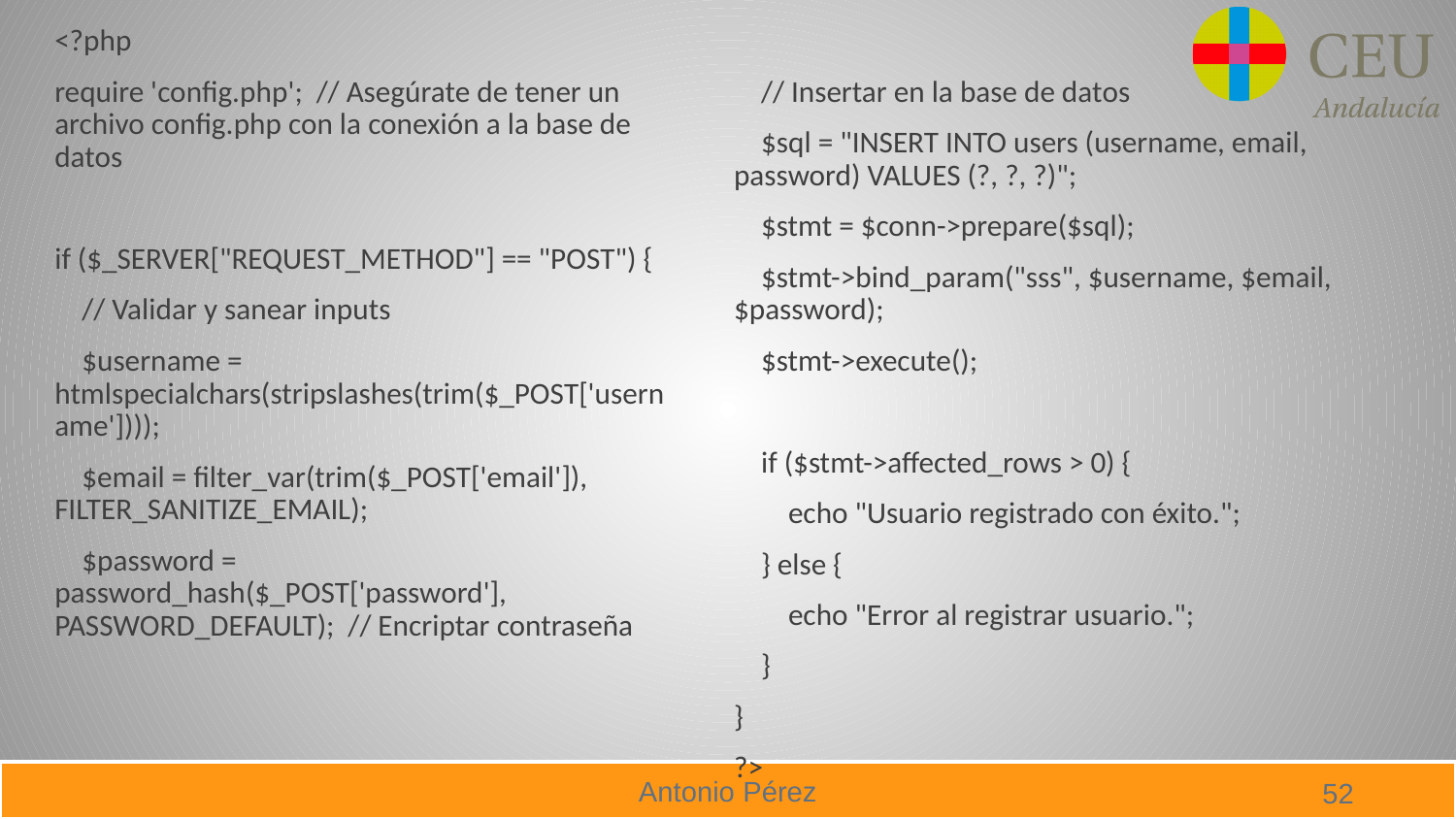

<?php
require 'config.php';  // Asegúrate de tener un archivo config.php con la conexión a la base de datos

if ($_SERVER["REQUEST_METHOD"] == "POST") {
    // Validar y sanear inputs
    $username = htmlspecialchars(stripslashes(trim($_POST['username'])));
    $email = filter_var(trim($_POST['email']), FILTER_SANITIZE_EMAIL);
    $password = password_hash($_POST['password'], PASSWORD_DEFAULT);  // Encriptar contraseña

    // Insertar en la base de datos
    $sql = "INSERT INTO users (username, email, password) VALUES (?, ?, ?)";
    $stmt = $conn->prepare($sql);
    $stmt->bind_param("sss", $username, $email, $password);
    $stmt->execute();

    if ($stmt->affected_rows > 0) {
        echo "Usuario registrado con éxito.";
    } else {
        echo "Error al registrar usuario.";
    }
}
?>